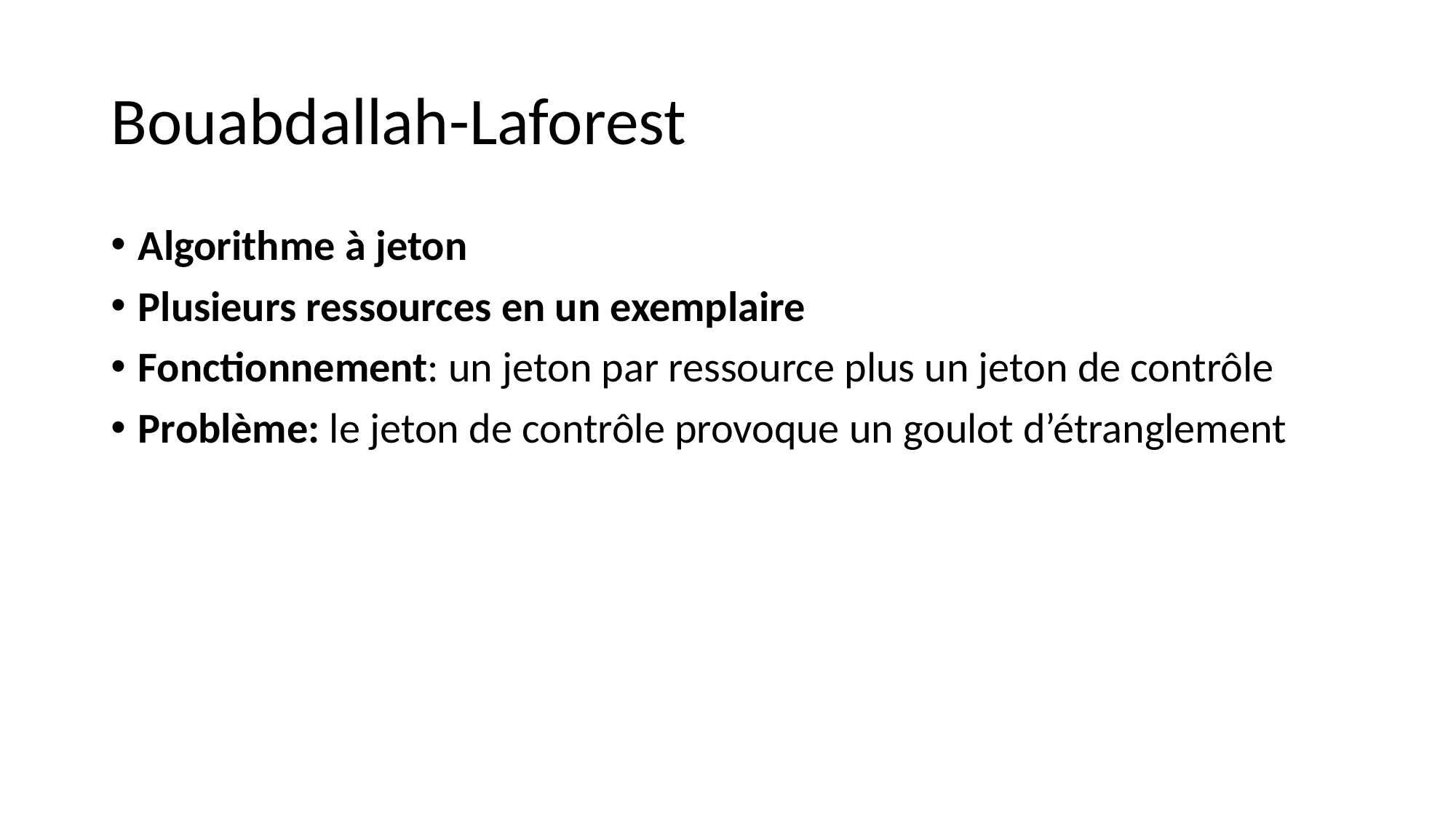

# Bouabdallah-Laforest
Algorithme à jeton
Plusieurs ressources en un exemplaire
Fonctionnement: un jeton par ressource plus un jeton de contrôle
Problème: le jeton de contrôle provoque un goulot d’étranglement